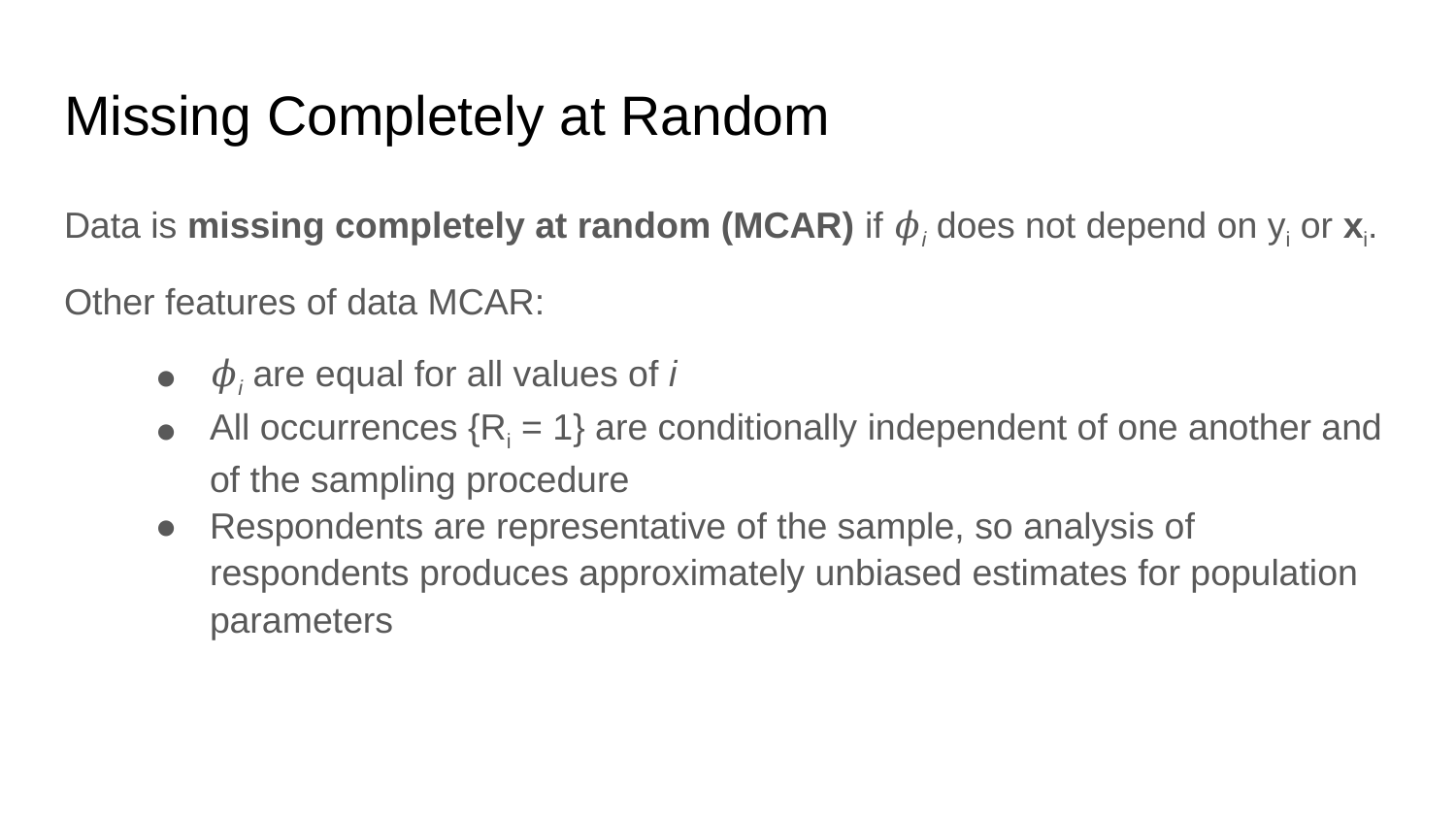

# Missing Completely at Random
Data is missing completely at random (MCAR) if 𝜙i does not depend on yi or xi.
Other features of data MCAR:
𝜙i are equal for all values of i
All occurrences {Ri = 1} are conditionally independent of one another and of the sampling procedure
Respondents are representative of the sample, so analysis of respondents produces approximately unbiased estimates for population parameters